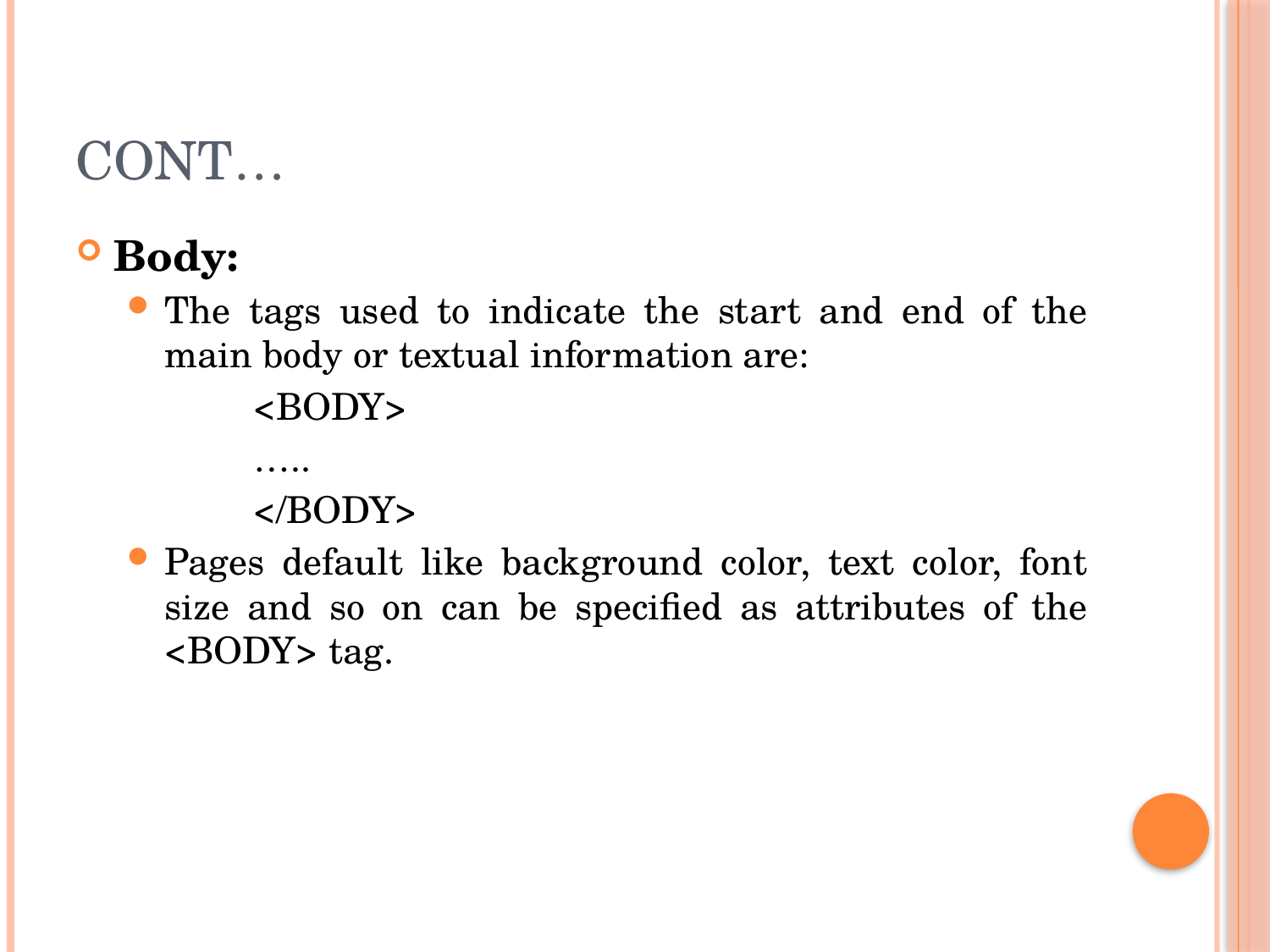

# Cont…
Body:
The tags used to indicate the start and end of the main body or textual information are:
	<BODY>
	…..
	</BODY>
Pages default like background color, text color, font size and so on can be specified as attributes of the <BODY> tag.